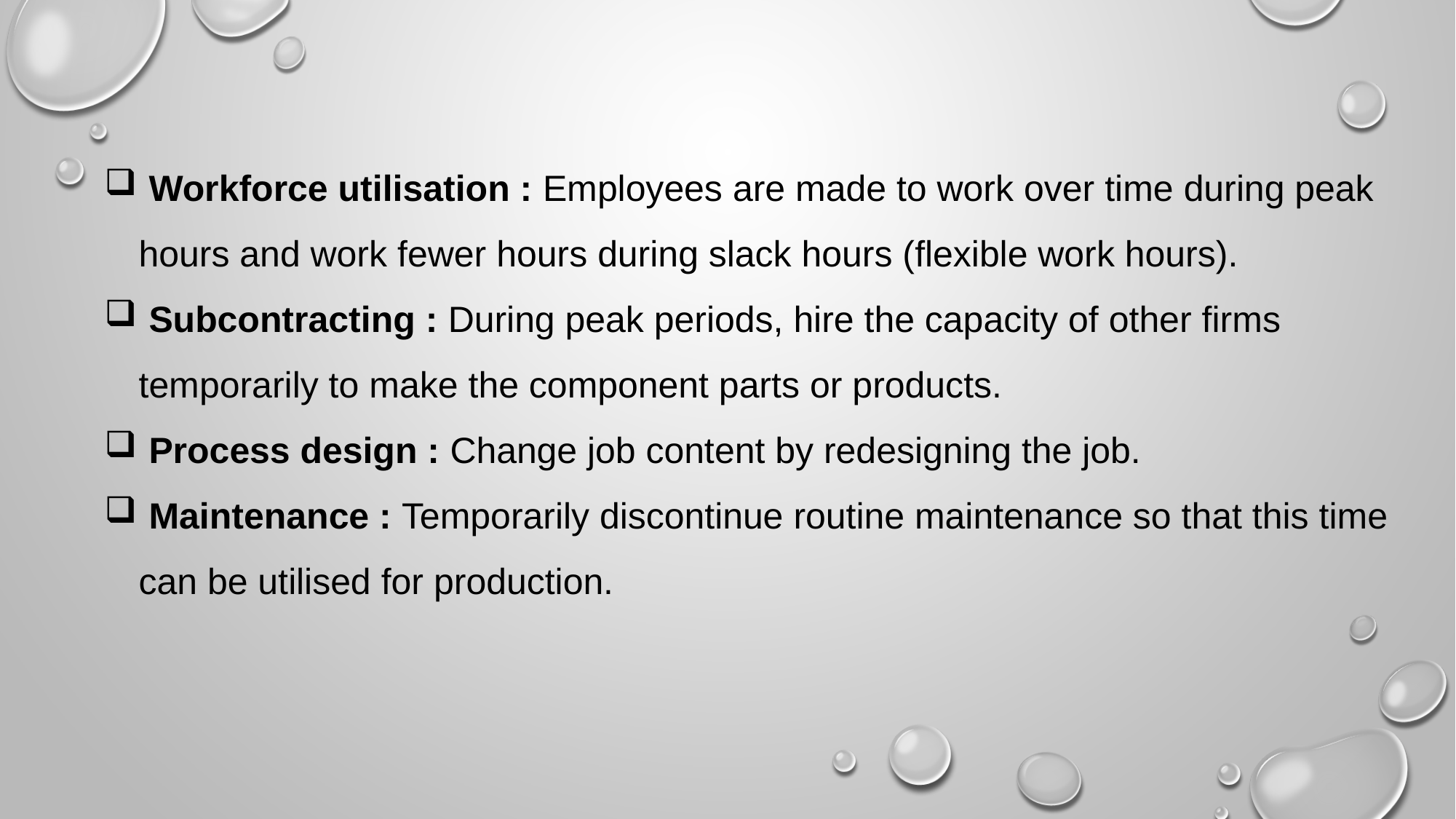

Workforce utilisation : Employees are made to work over time during peak hours and work fewer hours during slack hours (flexible work hours).
 Subcontracting : During peak periods, hire the capacity of other firms temporarily to make the component parts or products.
 Process design : Change job content by redesigning the job.
 Maintenance : Temporarily discontinue routine maintenance so that this time can be utilised for production.